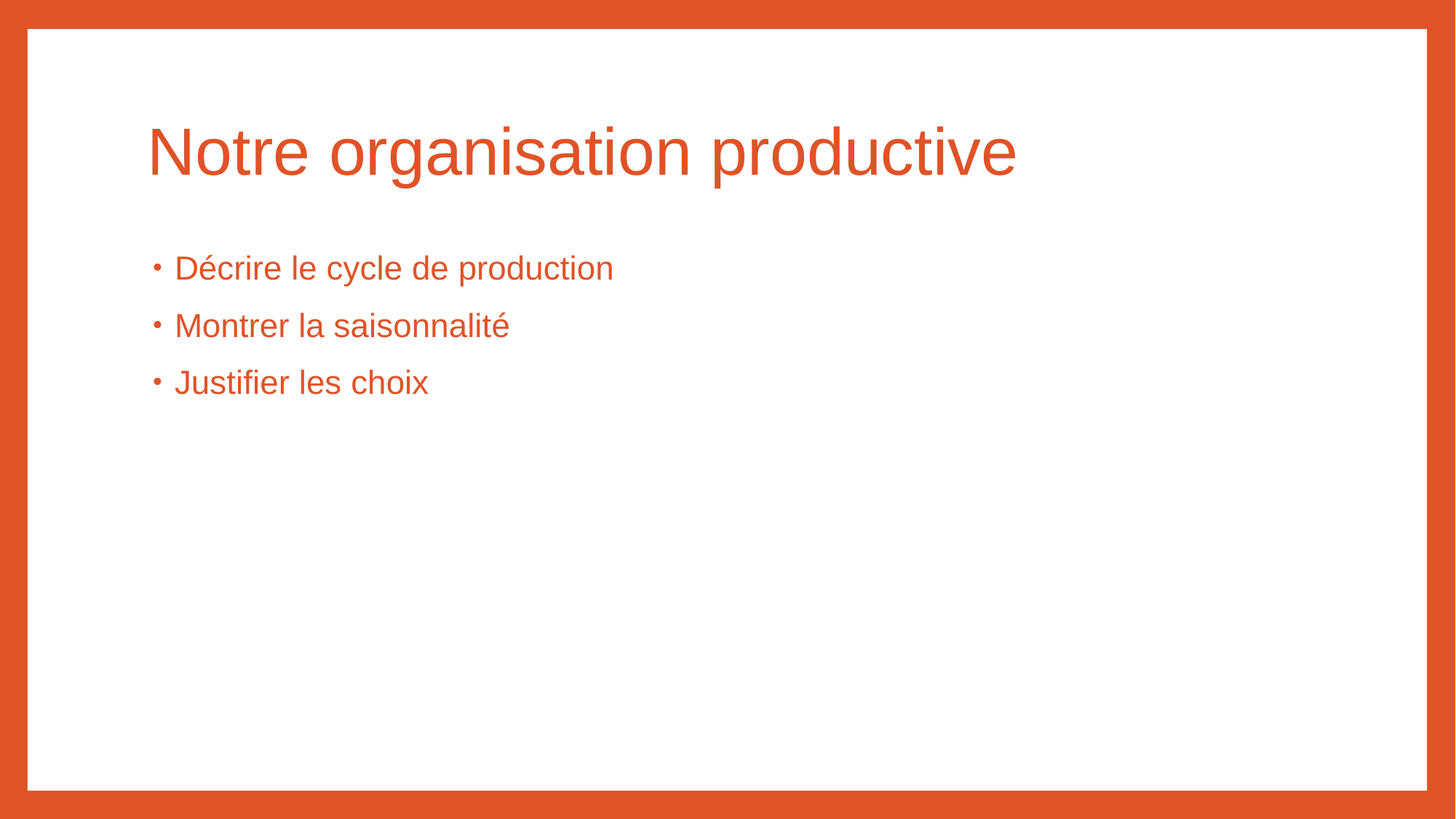

# Notre organisation productive
Décrire le cycle de production
Montrer la saisonnalité
Justifier les choix